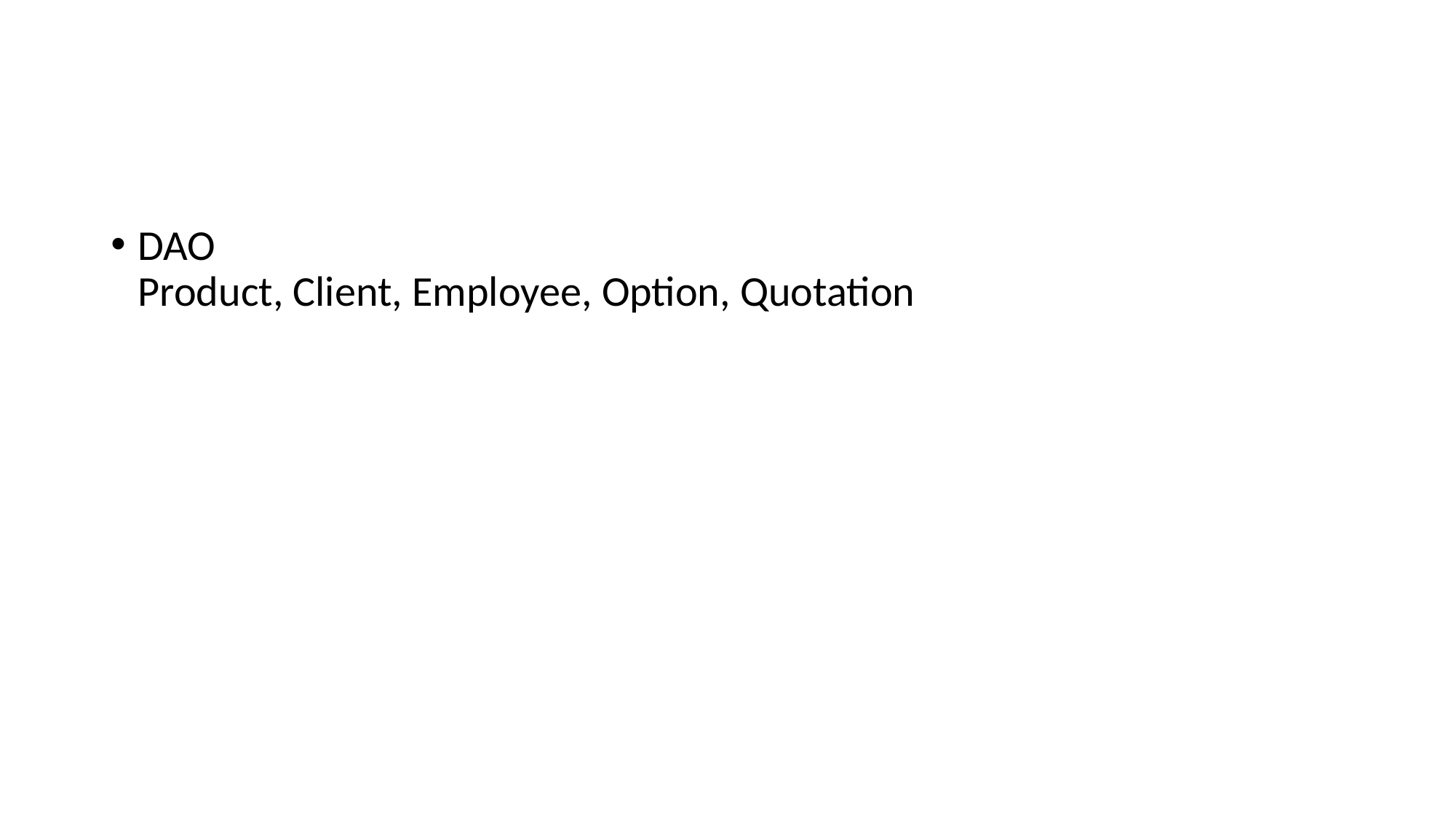

#
DAO
Product, Client, Employee, Option, Quotation